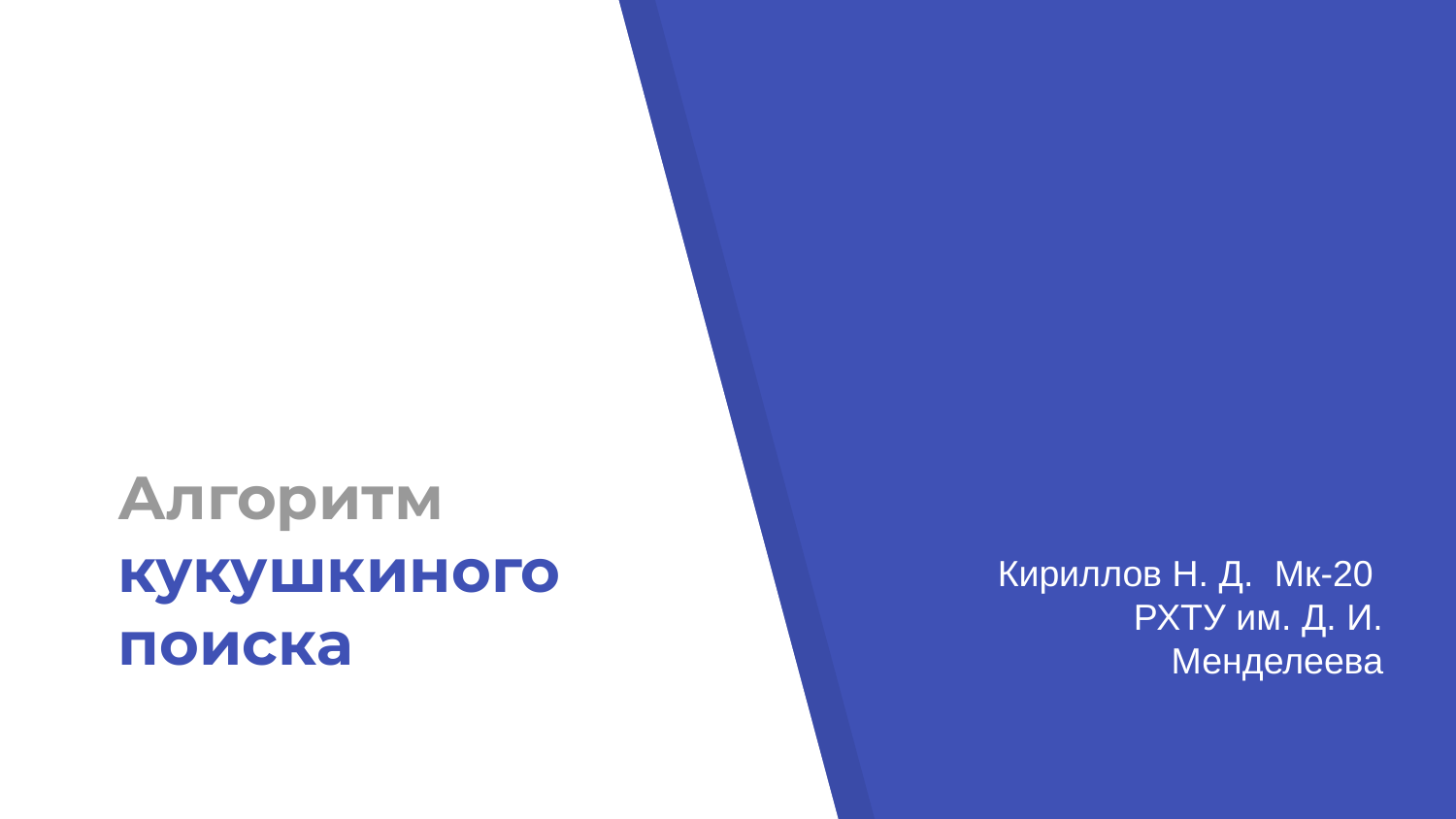

# Алгоритм кукушкиного поиска
Кириллов Н. Д.  Мк-20
РХТУ им. Д. И. Менделеева